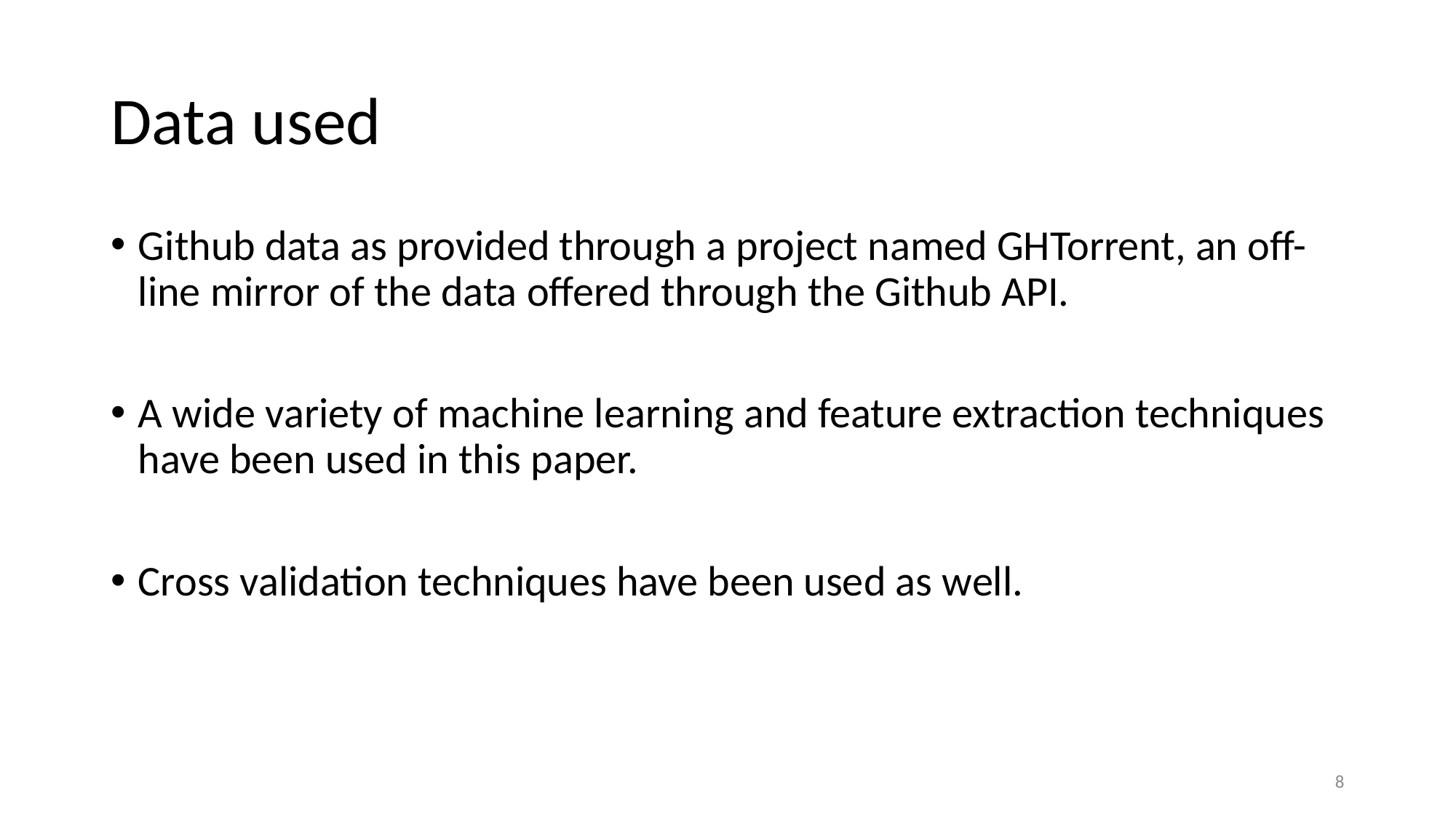

# Data used
Github data as provided through a project named GHTorrent, an off-line mirror of the data offered through the Github API.

A wide variety of machine learning and feature extraction techniques have been used in this paper.

Cross validation techniques have been used as well.

8